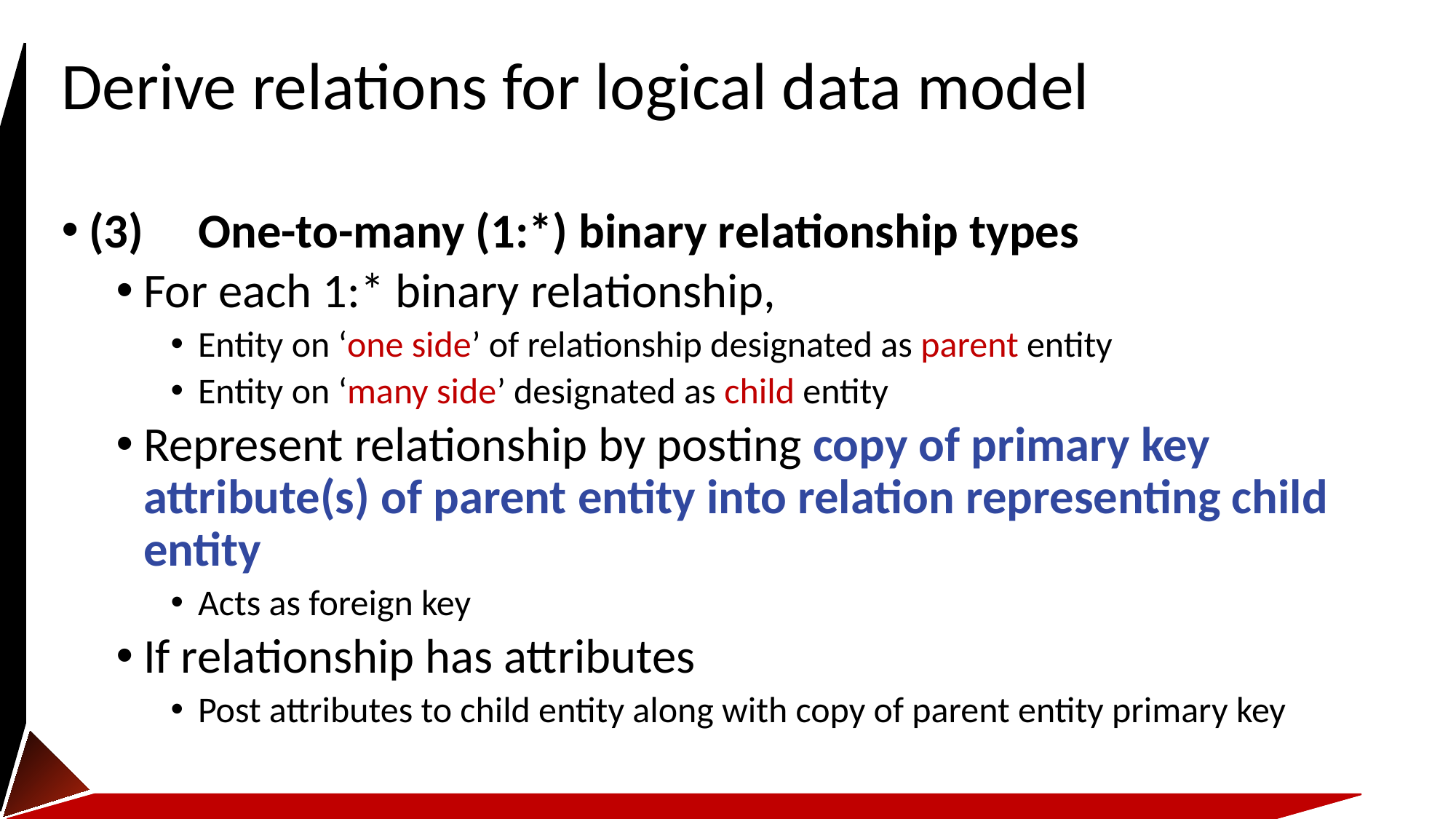

# Derive relations for logical data model
(3)	One-to-many (1:*) binary relationship types
For each 1:* binary relationship,
Entity on ‘one side’ of relationship designated as parent entity
Entity on ‘many side’ designated as child entity
Represent relationship by posting copy of primary key attribute(s) of parent entity into relation representing child entity
Acts as foreign key
If relationship has attributes
Post attributes to child entity along with copy of parent entity primary key